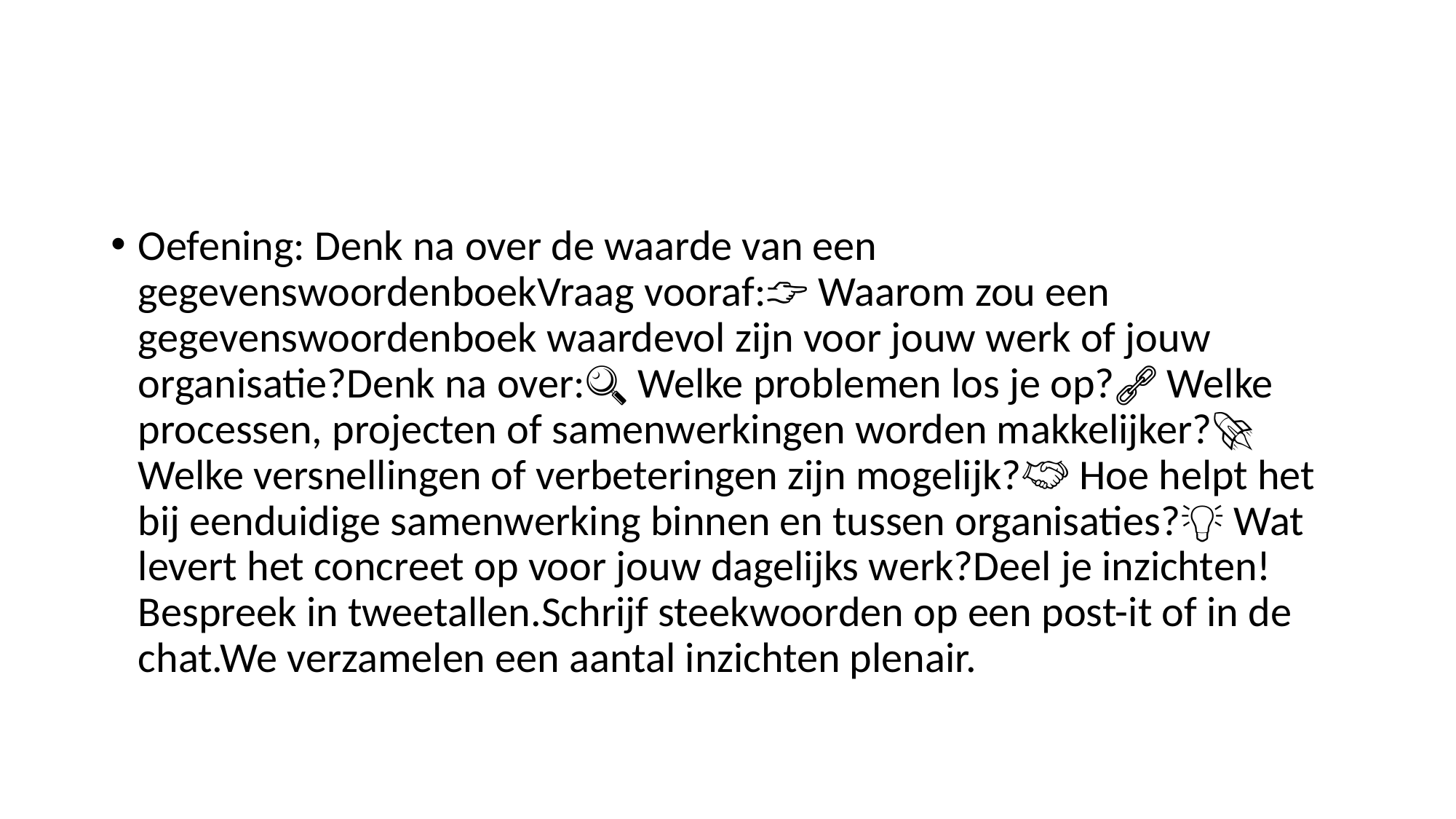

#
Oefening: Denk na over de waarde van een gegevenswoordenboekVraag vooraf:👉 Waarom zou een gegevenswoordenboek waardevol zijn voor jouw werk of jouw organisatie?Denk na over:🔍 Welke problemen los je op?🔗 Welke processen, projecten of samenwerkingen worden makkelijker?🚀 Welke versnellingen of verbeteringen zijn mogelijk?🤝 Hoe helpt het bij eenduidige samenwerking binnen en tussen organisaties?💡 Wat levert het concreet op voor jouw dagelijks werk?Deel je inzichten!Bespreek in tweetallen.Schrijf steekwoorden op een post-it of in de chat.We verzamelen een aantal inzichten plenair.